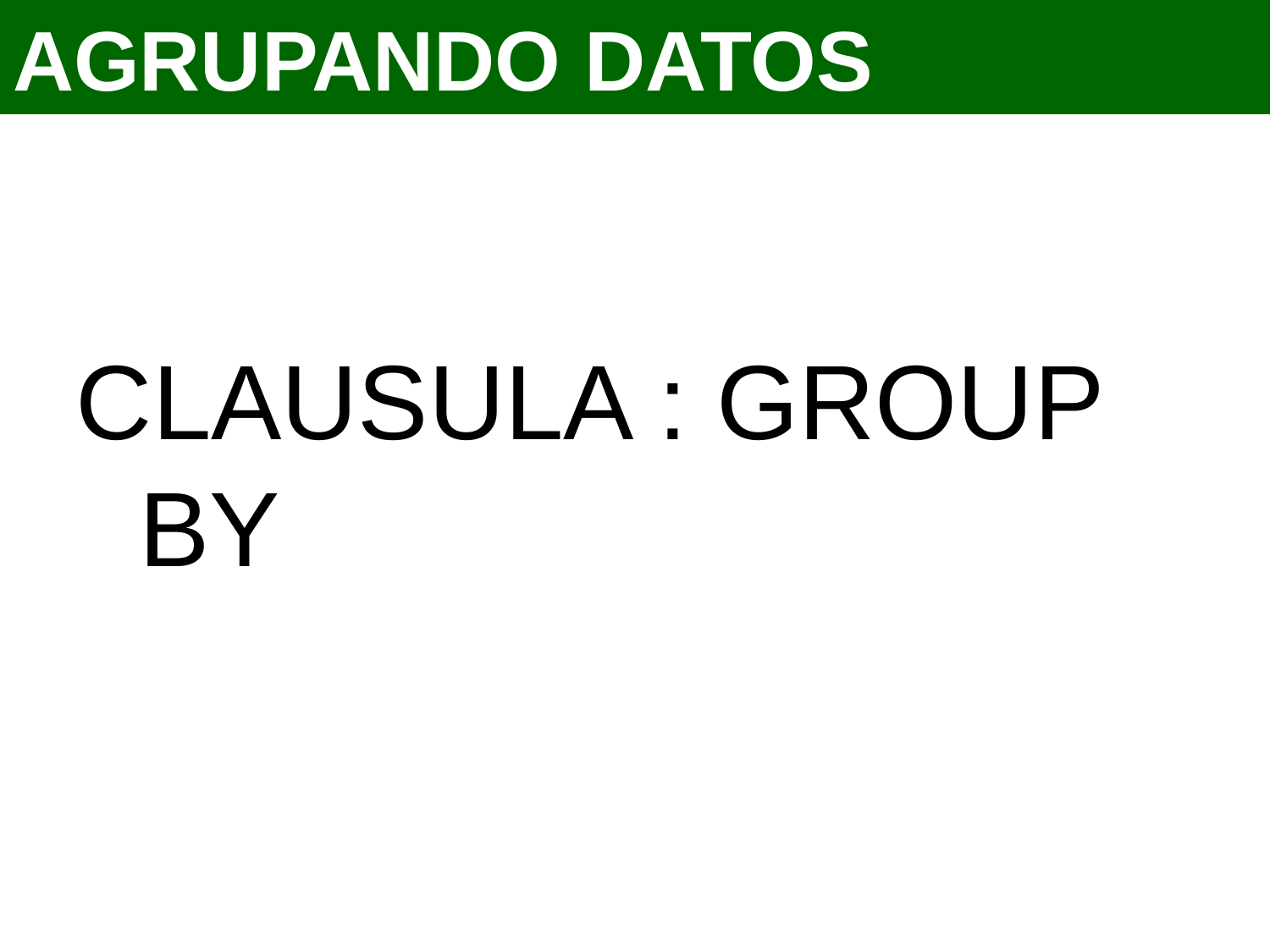

# AGRUPANDO DATOS
CLAUSULA : GROUP BY